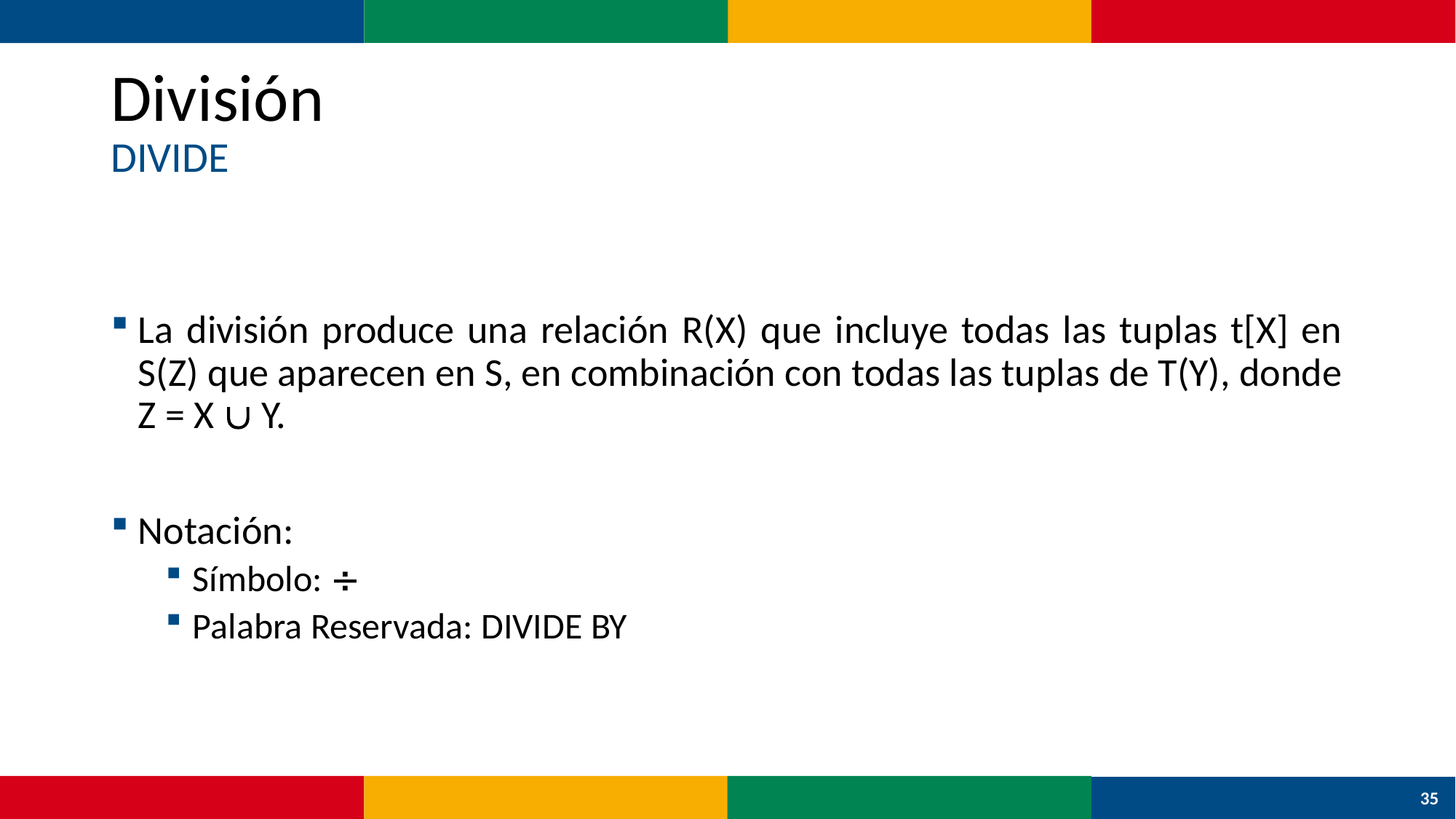

# División DIVIDE
La división produce una relación R(X) que incluye todas las tuplas t[X] en S(Z) que aparecen en S, en combinación con todas las tuplas de T(Y), donde Z = X ∪ Y.

Notación:
Símbolo: ÷
Palabra Reservada: DIVIDE BY
35